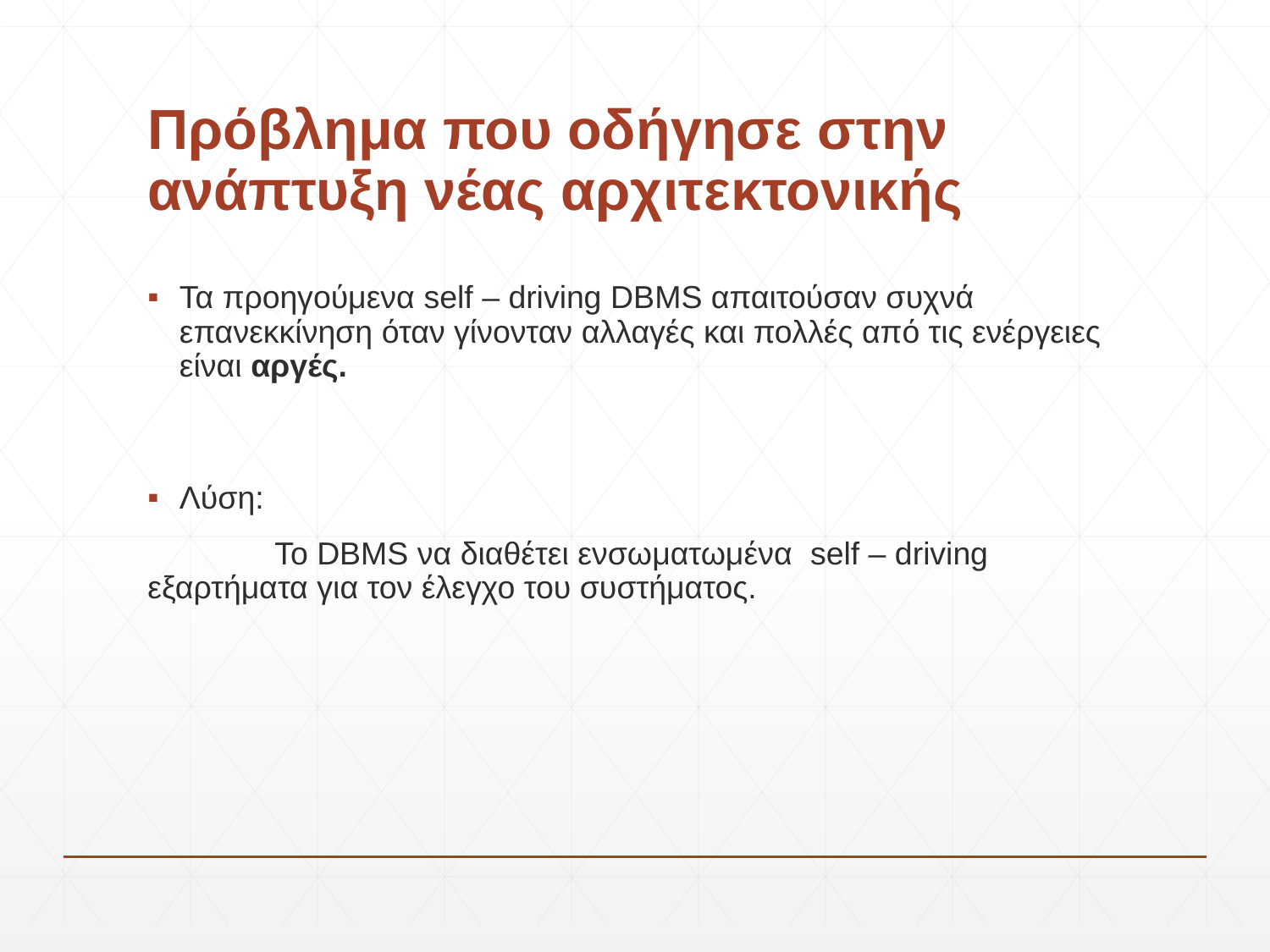

# Πρόβλημα που οδήγησε στην ανάπτυξη νέας αρχιτεκτονικής
Τα προηγούμενα self – driving DBMS απαιτούσαν συχνά επανεκκίνηση όταν γίνονταν αλλαγές και πολλές από τις ενέργειες είναι αργές.

Λύση:
	Το DBMS να διαθέτει ενσωματωμένα  self – driving 	εξαρτήματα για τον έλεγχο του συστήματος.